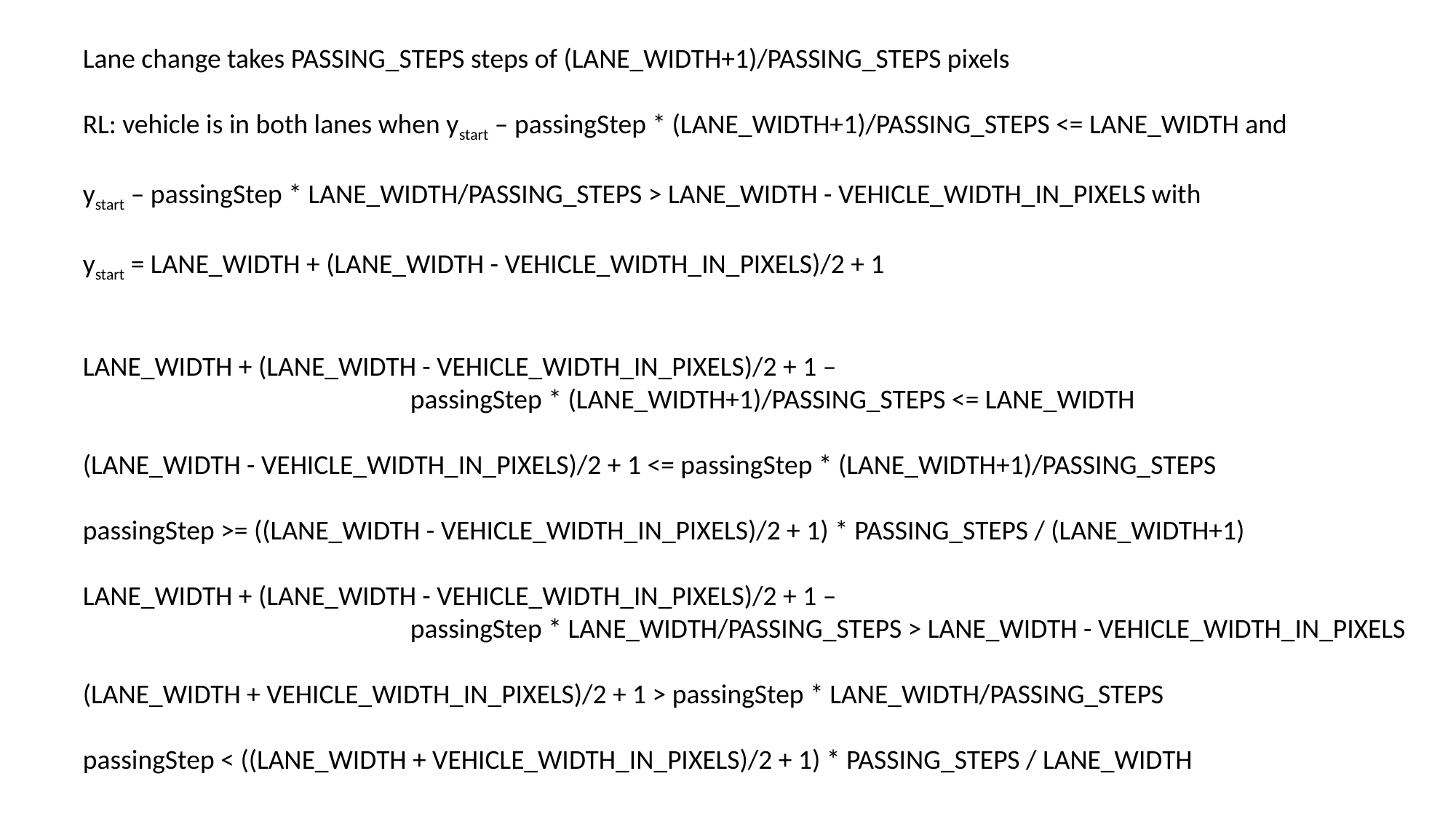

Lane change takes PASSING_STEPS steps of (LANE_WIDTH+1)/PASSING_STEPS pixels

RL: vehicle is in both lanes when ystart – passingStep * (LANE_WIDTH+1)/PASSING_STEPS <= LANE_WIDTH and

ystart – passingStep * LANE_WIDTH/PASSING_STEPS > LANE_WIDTH - VEHICLE_WIDTH_IN_PIXELS with

ystart = LANE_WIDTH + (LANE_WIDTH - VEHICLE_WIDTH_IN_PIXELS)/2 + 1

LANE_WIDTH + (LANE_WIDTH - VEHICLE_WIDTH_IN_PIXELS)/2 + 1 –
			passingStep * (LANE_WIDTH+1)/PASSING_STEPS <= LANE_WIDTH

(LANE_WIDTH - VEHICLE_WIDTH_IN_PIXELS)/2 + 1 <= passingStep * (LANE_WIDTH+1)/PASSING_STEPS

passingStep >= ((LANE_WIDTH - VEHICLE_WIDTH_IN_PIXELS)/2 + 1) * PASSING_STEPS / (LANE_WIDTH+1)

LANE_WIDTH + (LANE_WIDTH - VEHICLE_WIDTH_IN_PIXELS)/2 + 1 –
			passingStep * LANE_WIDTH/PASSING_STEPS > LANE_WIDTH - VEHICLE_WIDTH_IN_PIXELS

(LANE_WIDTH + VEHICLE_WIDTH_IN_PIXELS)/2 + 1 > passingStep * LANE_WIDTH/PASSING_STEPS

passingStep < ((LANE_WIDTH + VEHICLE_WIDTH_IN_PIXELS)/2 + 1) * PASSING_STEPS / LANE_WIDTH